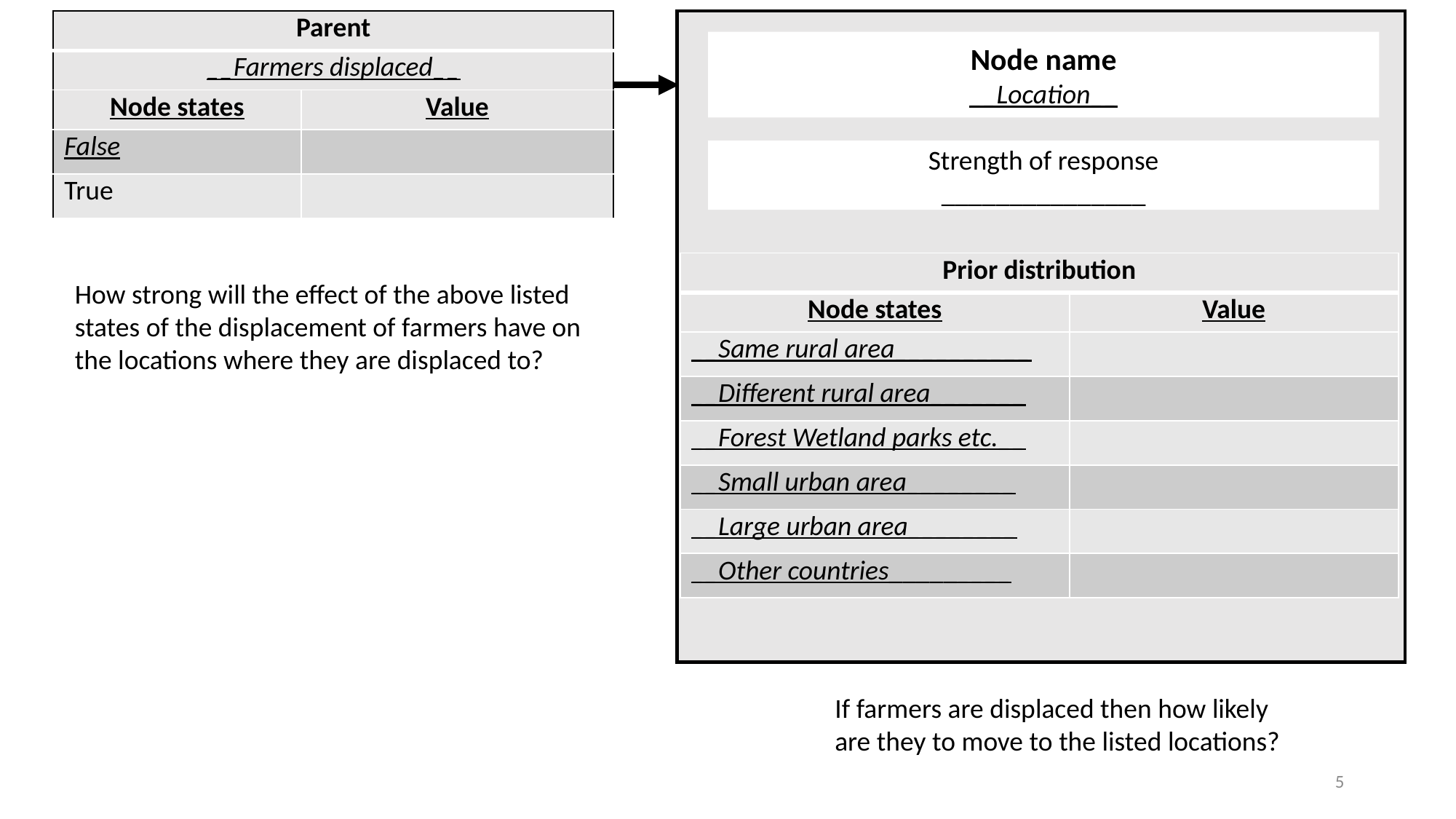

| Parent |  |
| --- | --- |
| \_\_Farmers displaced\_\_ |  |
| Node states | Value |
| False |  |
| True |  |

Node name
__Location__
Strength of response
_______________
| Prior distribution |  |
| --- | --- |
| Node states | Value |
| \_\_Same rural area\_\_\_\_\_\_\_\_\_\_ |  |
| \_\_Different rural area\_\_\_\_\_\_\_ |  |
| \_\_Forest Wetland parks etc.\_\_ |  |
| \_\_Small urban area\_\_\_\_\_\_\_\_ |  |
| \_\_Large urban area\_\_\_\_\_\_\_\_ |  |
| \_\_Other countries\_\_\_\_\_\_\_\_\_ |  |
How strong will the effect of the above listed states of the displacement of farmers have on the locations where they are displaced to?
If farmers are displaced then how likely are they to move to the listed locations?
5